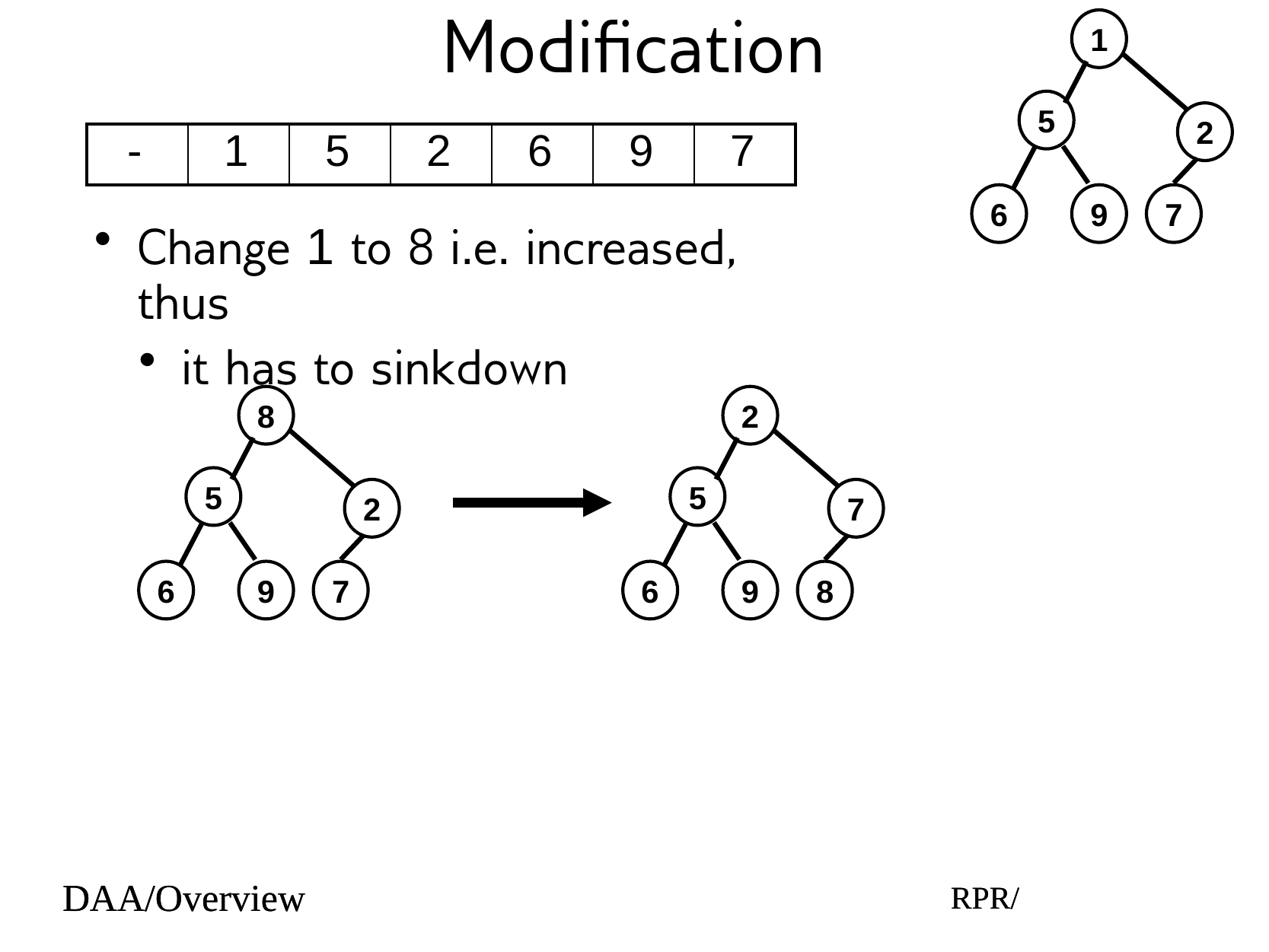

# Modification
1

2

5

9

6

7
| - | 1 | 5 | 2 | 6 | 9 | 7 |
| --- | --- | --- | --- | --- | --- | --- |
Change 1 to 8 i.e. increased, thus
it has to sinkdown
8

2

5

9

6

7
2

7

5

9

6

8

DAA/Overview
RPR/